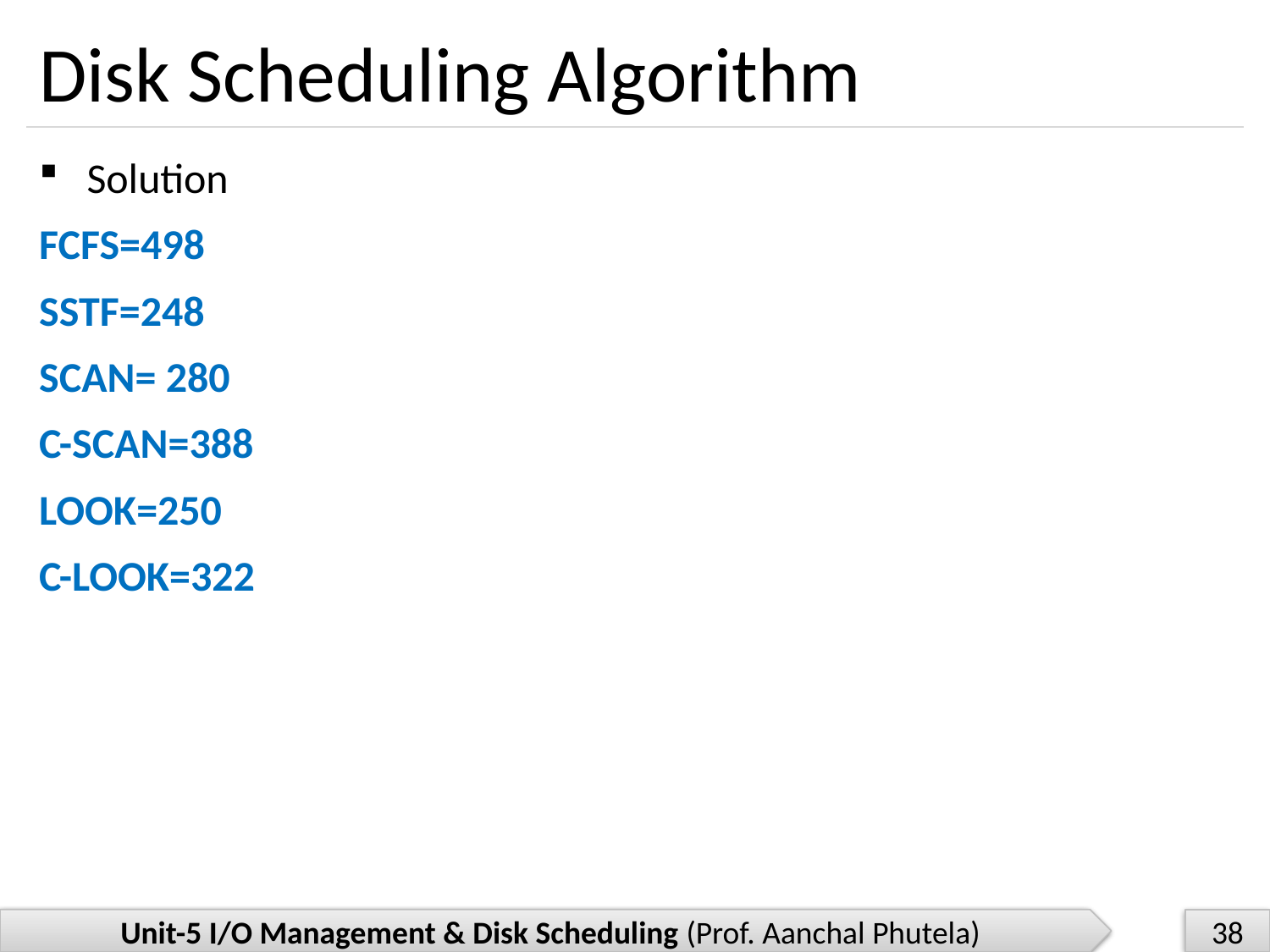

# Disk Scheduling Algorithm
Solution
FCFS=498
SSTF=248
SCAN= 280
C-SCAN=388
LOOK=250
C-LOOK=322